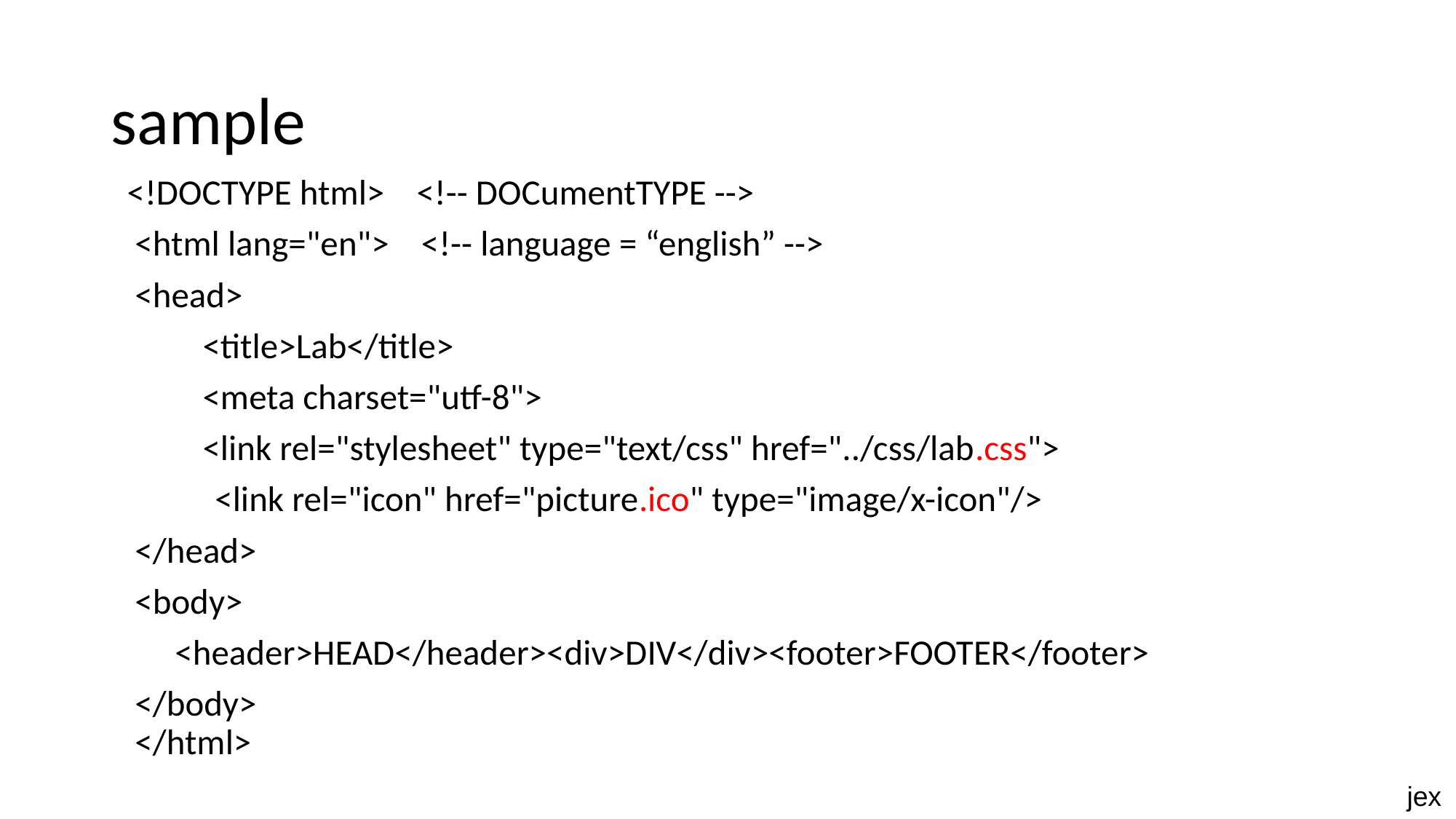

# sample
  <!DOCTYPE html>    <!-- DOCumentTYPE -->
   <html lang="en">    <!-- language = “english” -->
   <head>
	<title>Lab</title>
	<meta charset="utf-8">
	<link rel="stylesheet" type="text/css" href="../css/lab.css">
             <link rel="icon" href="picture.ico" type="image/x-icon"/>
   </head>
   <body>
        <header>HEAD</header><div>DIV</div><footer>FOOTER</footer>
   </body>
   </html>
jex